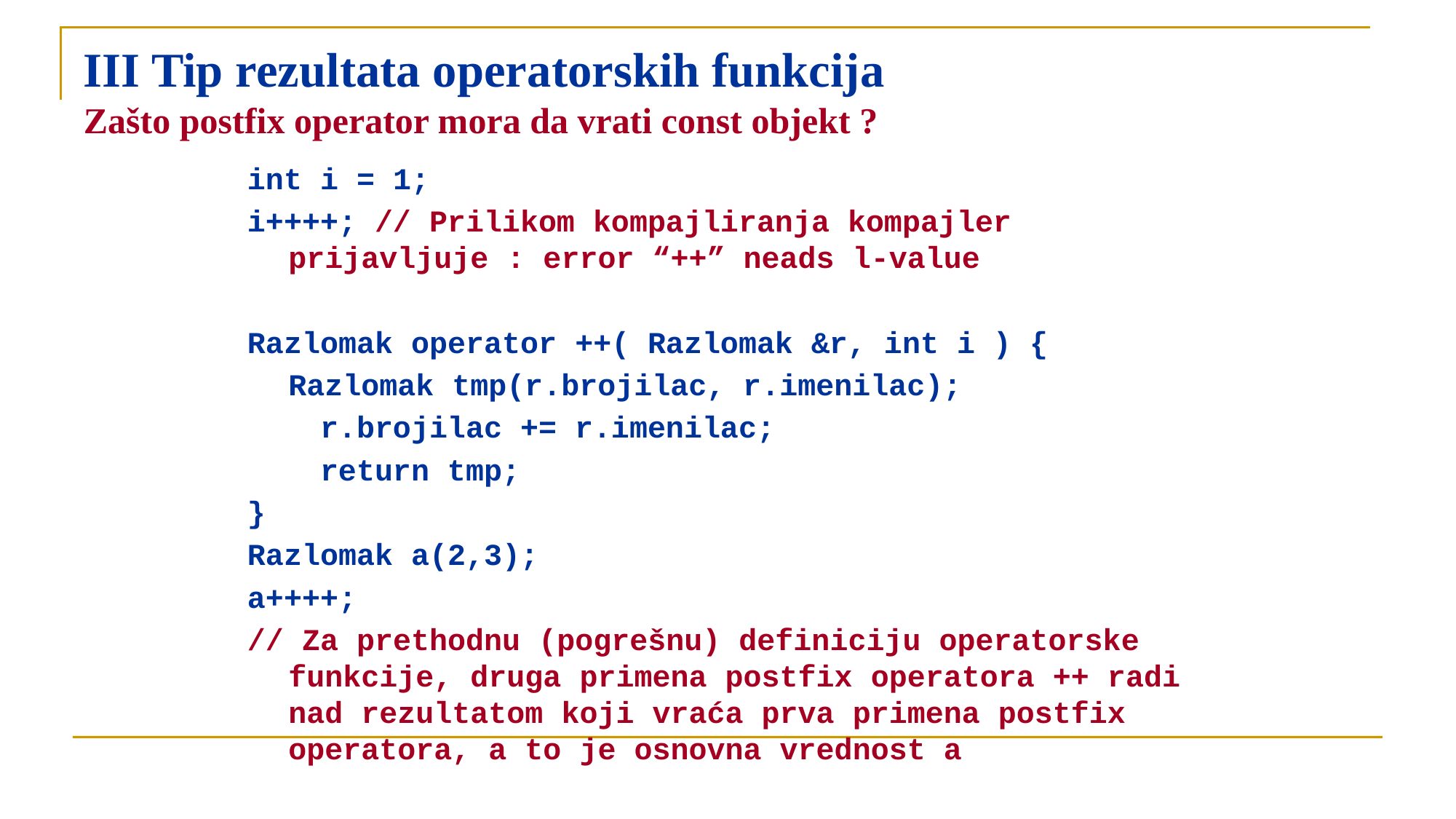

# III Tip rezultata operatorskih funkcija Zašto postfix operator mora da vrati const objekt ?
int i = 1;
i++++; // Prilikom kompajliranja kompajler prijavljuje : error “++” neads l-value

Razlomak operator ++( Razlomak &r, int i ) {
 	Razlomak tmp(r.brojilac, r.imenilac);
    r.brojilac += r.imenilac;
    return tmp;
}
Razlomak a(2,3);
a++++;
// Za prethodnu (pogrešnu) definiciju operatorske funkcije, druga primena postfix operatora ++ radi nad rezultatom koji vraća prva primena postfix operatora, a to je osnovna vrednost a